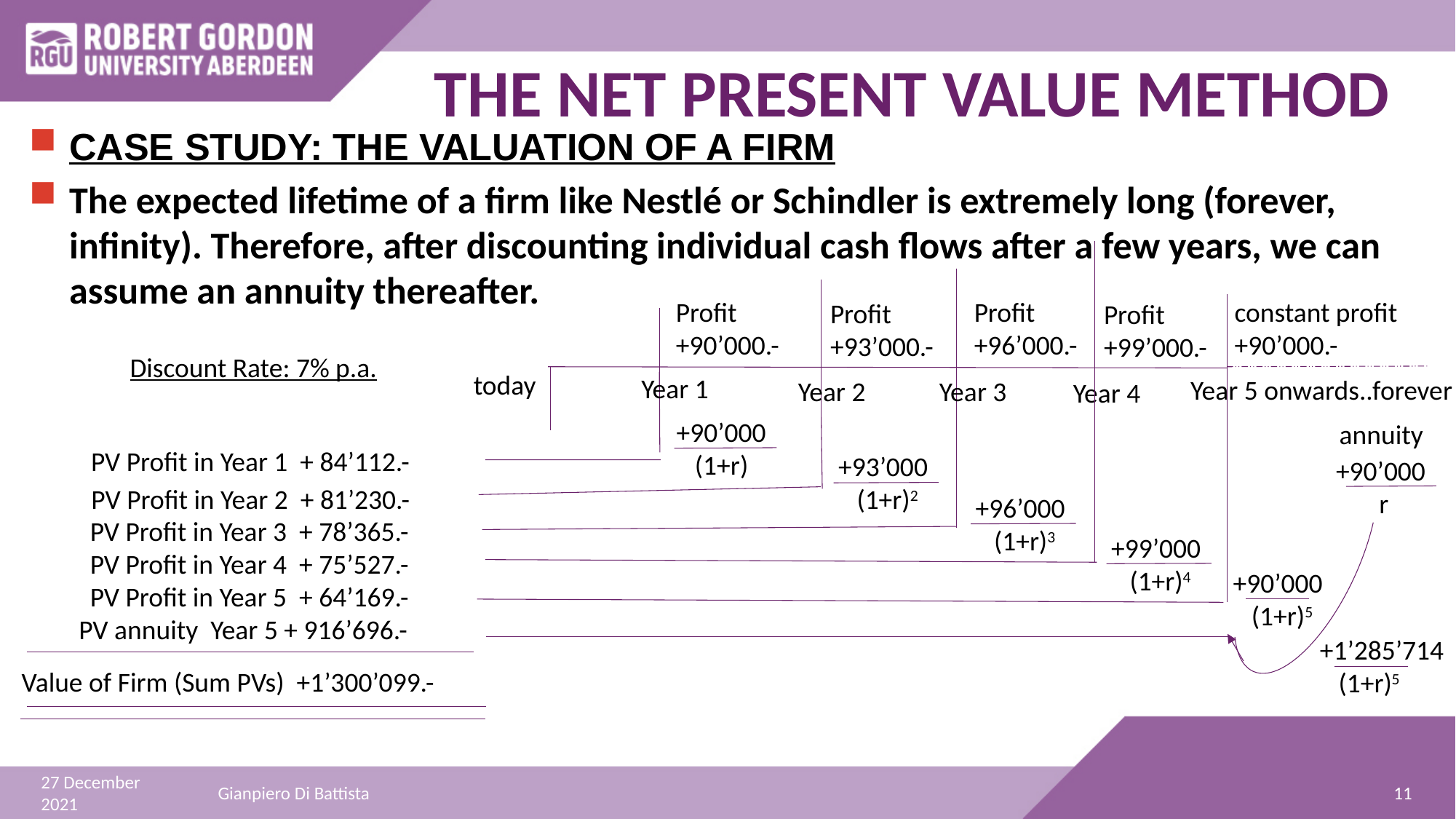

# THE NET PRESENT VALUE METHOD
CASE STUDY: THE VALUATION OF A FIRM
The expected lifetime of a firm like Nestlé or Schindler is extremely long (forever, infinity). Therefore, after discounting individual cash flows after a few years, we can assume an annuity thereafter.

constant profit
+90’000.-
Profit
+90’000.-
Profit
+96’000.-
Profit
+93’000.-
Profit
+99’000.-
Discount Rate: 7% p.a.
11
today
Year 1
Year 5 onwards..forever

Year 2
Year 3
Year 4
 +90’000
    (1+r)
annuity
PV Profit in Year 1  + 84’112.-
 +93’000
    (1+r)2
 +90’000
        r
PV Profit in Year 2  + 81’230.-

 +96’000
    (1+r)3

PV Profit in Year 3  + 78’365.-
PV Profit in Year 4  + 75’527.-
PV Profit in Year 5  + 64’169.-
PV annuity  Year 5 + 916’696.-
 +99’000
    (1+r)4
 +90’000
    (1+r)5
 +1’285’714
    (1+r)5
Value of Firm (Sum PVs)  +1’300’099.-
11
27 December 2021
Gianpiero Di Battista